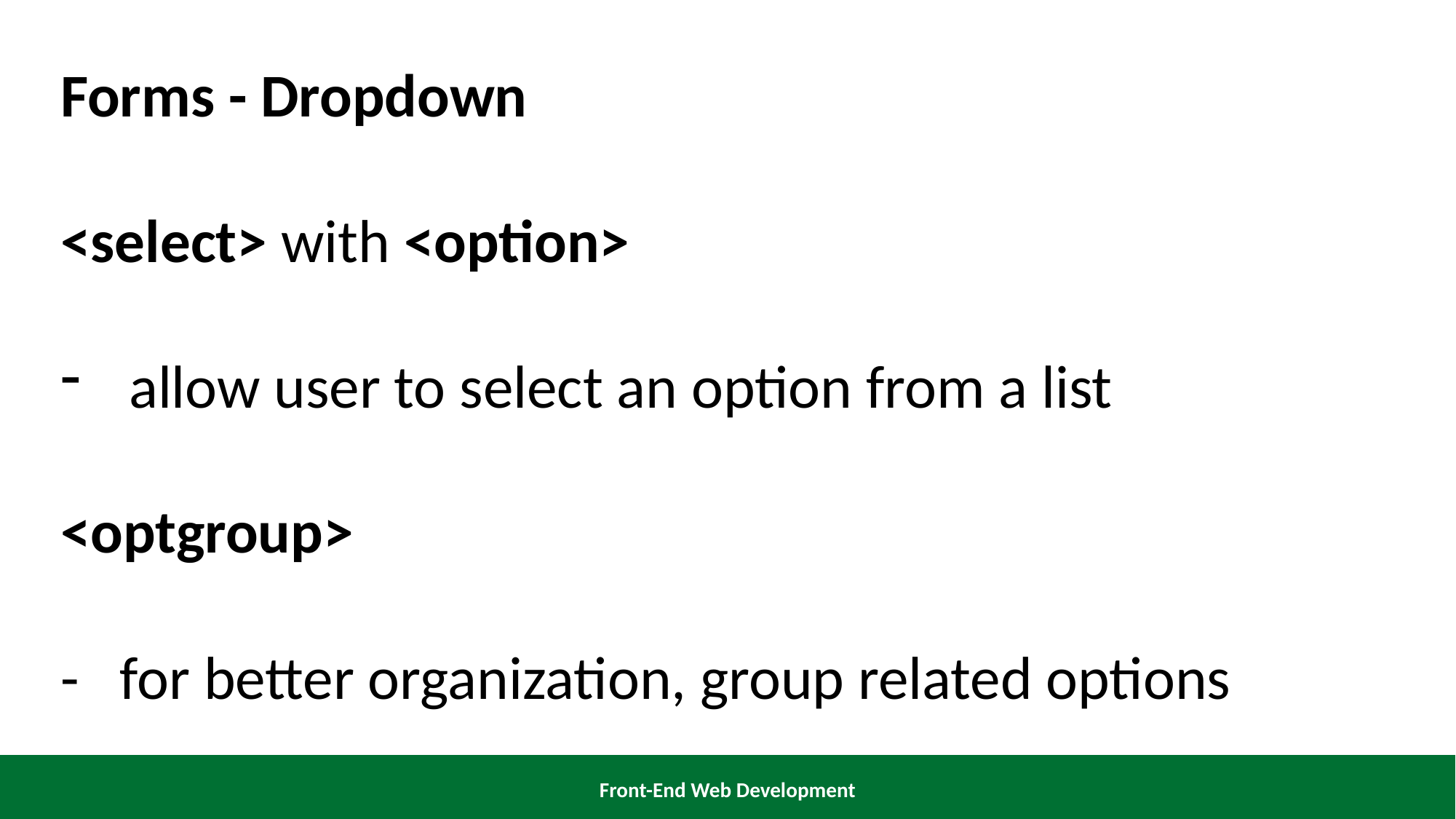

Forms - Dropdown

<select> with <option>

allow user to select an option from a list

<optgroup>

-   for better organization, group related options